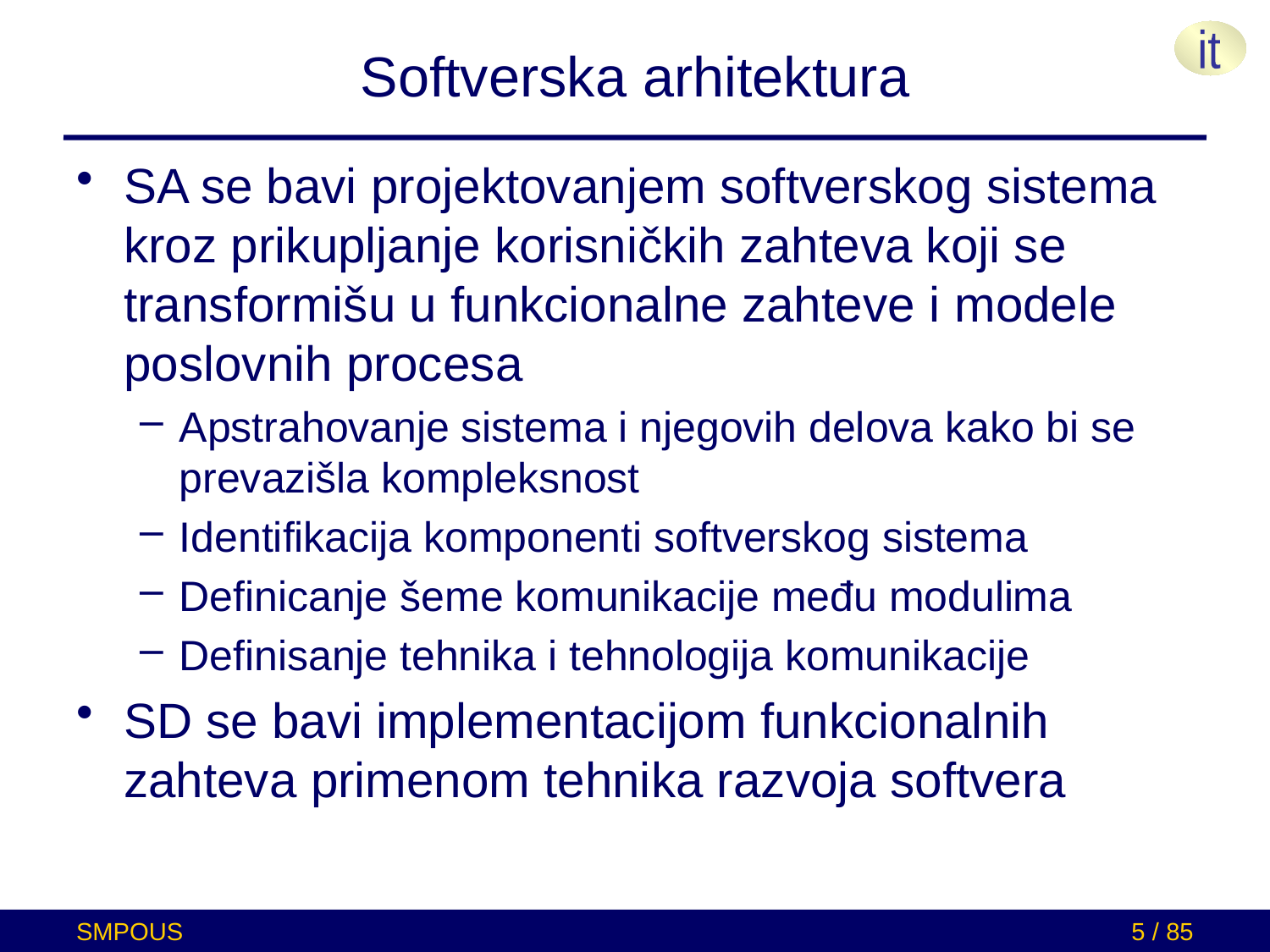

# Softverska arhitektura
SA se bavi projektovanjem softverskog sistema kroz prikupljanje korisničkih zahteva koji se transformišu u funkcionalne zahteve i modele poslovnih procesa
Apstrahovanje sistema i njegovih delova kako bi se prevazišla kompleksnost
Identifikacija komponenti softverskog sistema
Definicanje šeme komunikacije među modulima
Definisanje tehnika i tehnologija komunikacije
SD se bavi implementacijom funkcionalnih zahteva primenom tehnika razvoja softvera
SMPOUS
5 / 85